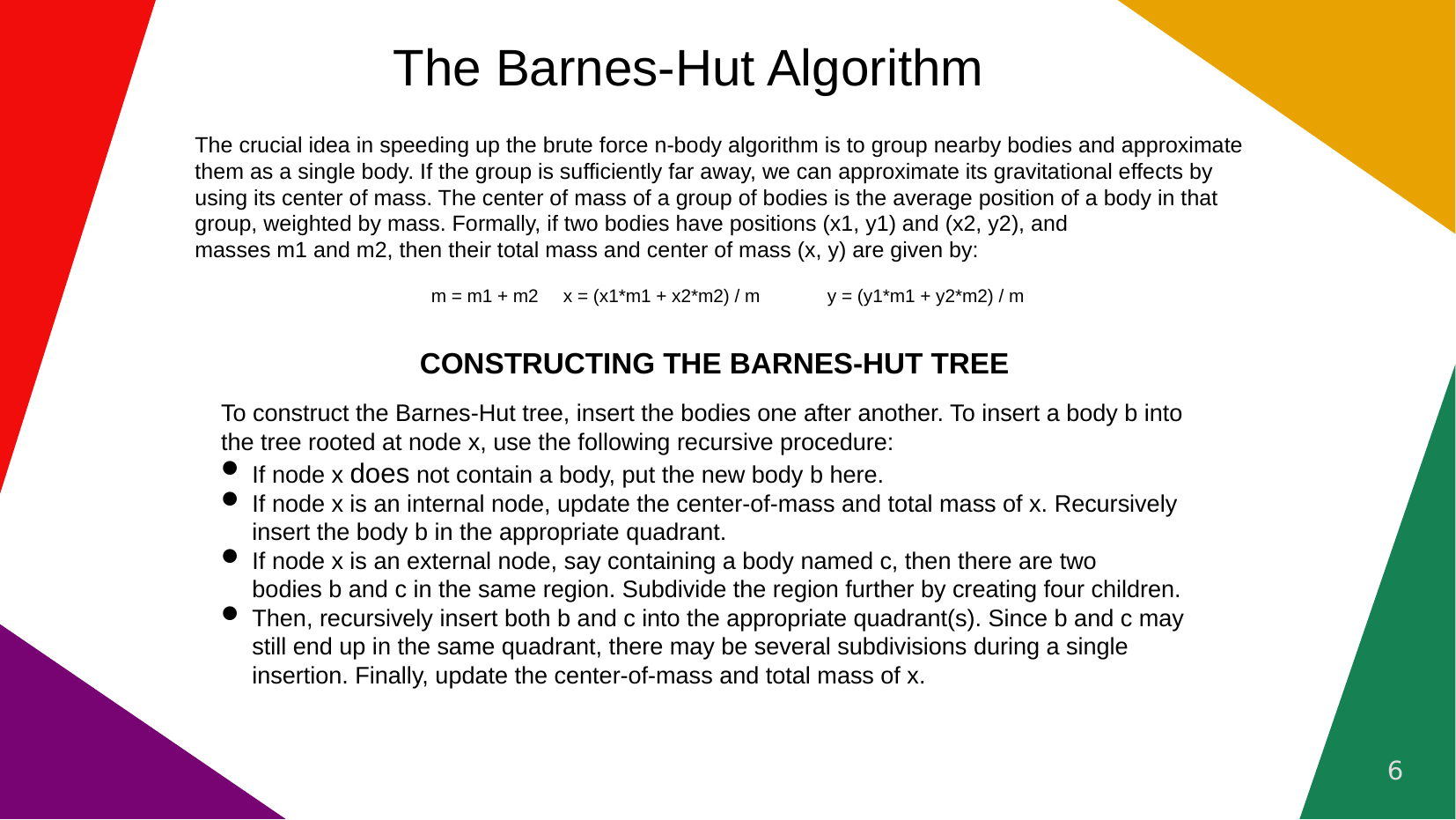

# The Barnes-Hut Algorithm
The crucial idea in speeding up the brute force n-body algorithm is to group nearby bodies and approximate them as a single body. If the group is sufficiently far away, we can approximate its gravitational effects by using its center of mass. The center of mass of a group of bodies is the average position of a body in that group, weighted by mass. Formally, if two bodies have positions (x1, y1) and (x2, y2), and masses m1 and m2, then their total mass and center of mass (x, y) are given by:
m = m1 + m2	x = (x1*m1 + x2*m2) / m	y = (y1*m1 + y2*m2) / m
CONSTRUCTING THE BARNES-HUT TREE
To construct the Barnes-Hut tree, insert the bodies one after another. To insert a body b into the tree rooted at node x, use the following recursive procedure:
If node x does not contain a body, put the new body b here.
If node x is an internal node, update the center-of-mass and total mass of x. Recursively insert the body b in the appropriate quadrant.
If node x is an external node, say containing a body named c, then there are two bodies b and c in the same region. Subdivide the region further by creating four children.
Then, recursively insert both b and c into the appropriate quadrant(s). Since b and c may still end up in the same quadrant, there may be several subdivisions during a single insertion. Finally, update the center-of-mass and total mass of x.

6